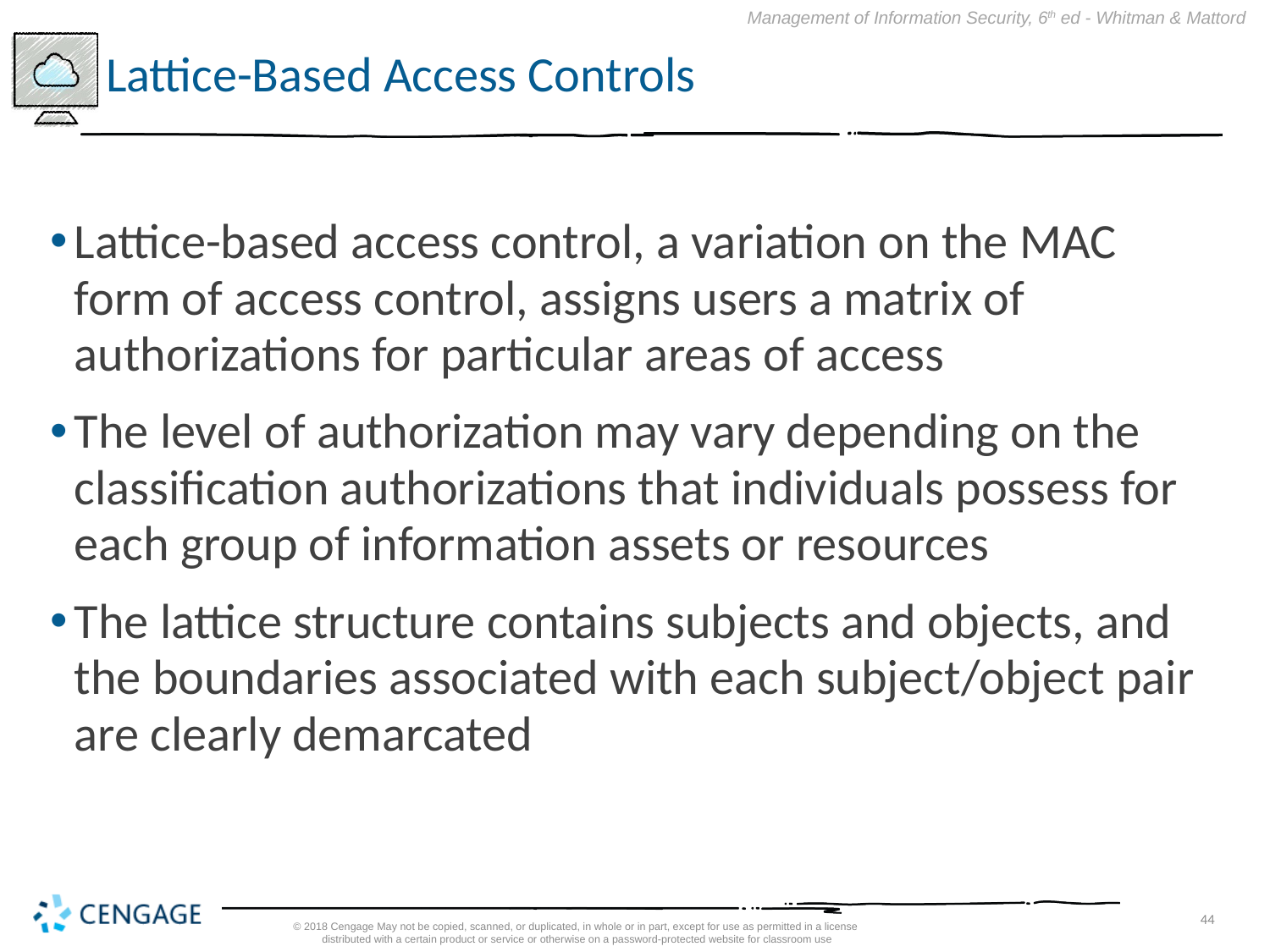

# Lattice-Based Access Controls
Lattice-based access control, a variation on the MAC form of access control, assigns users a matrix of authorizations for particular areas of access
The level of authorization may vary depending on the classification authorizations that individuals possess for each group of information assets or resources
The lattice structure contains subjects and objects, and the boundaries associated with each subject/object pair are clearly demarcated